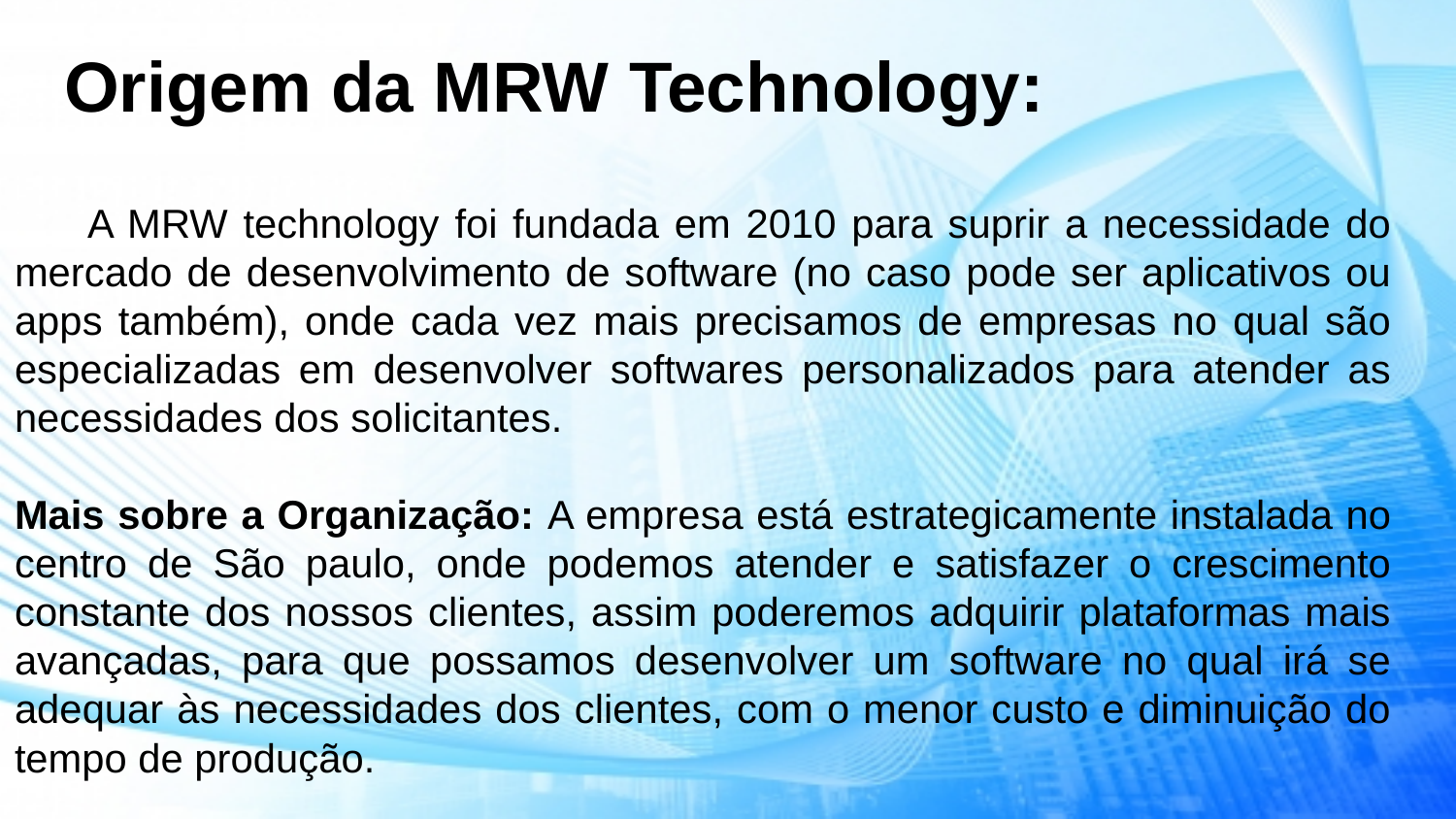

# Origem da MRW Technology:
A MRW technology foi fundada em 2010 para suprir a necessidade do mercado de desenvolvimento de software (no caso pode ser aplicativos ou apps também), onde cada vez mais precisamos de empresas no qual são especializadas em desenvolver softwares personalizados para atender as necessidades dos solicitantes.

Mais sobre a Organização: A empresa está estrategicamente instalada no centro de São paulo, onde podemos atender e satisfazer o crescimento constante dos nossos clientes, assim poderemos adquirir plataformas mais avançadas, para que possamos desenvolver um software no qual irá se adequar às necessidades dos clientes, com o menor custo e diminuição do tempo de produção.